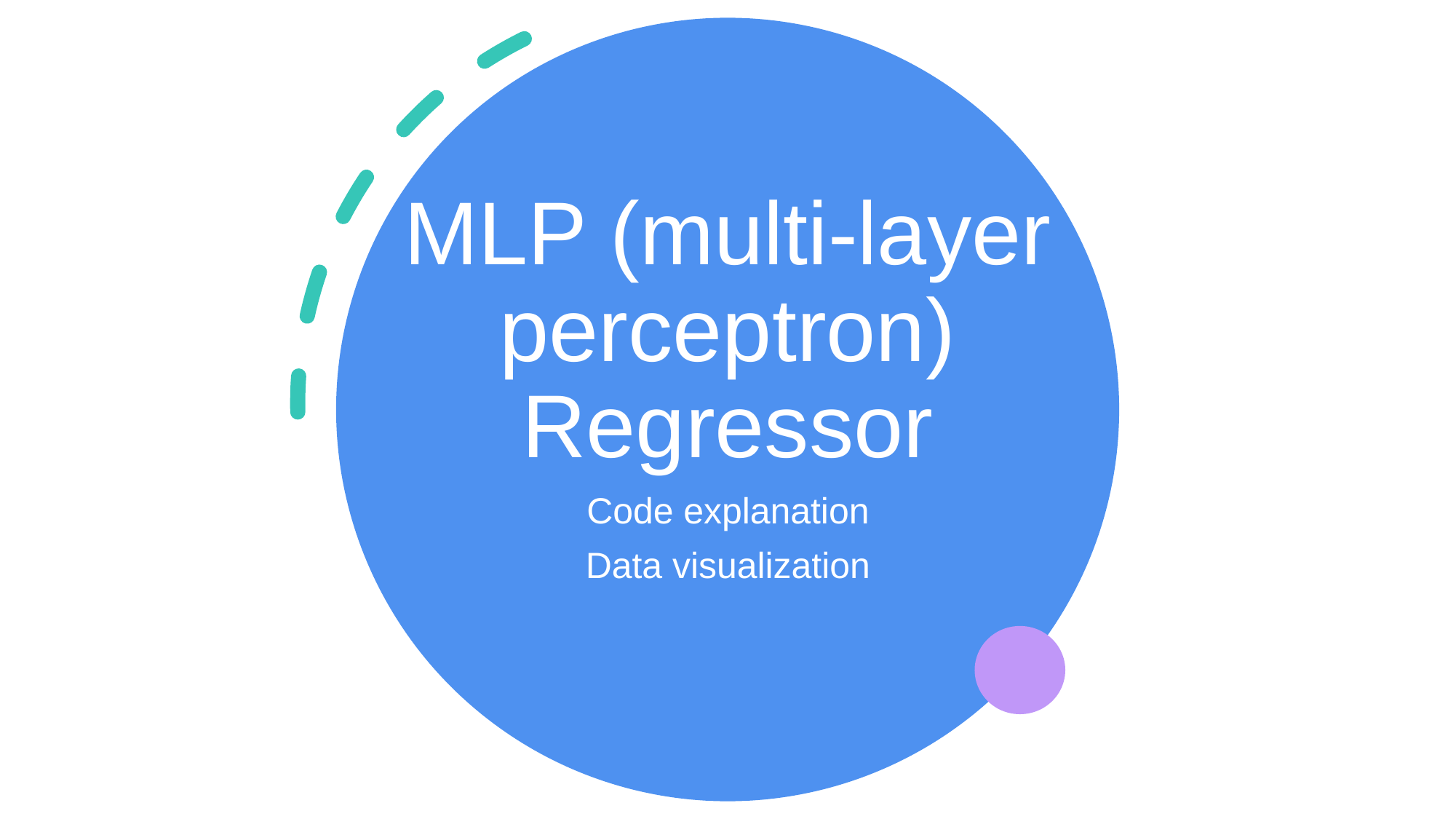

# MLP (multi-layer perceptron) Regressor
Code explanation
Data visualization